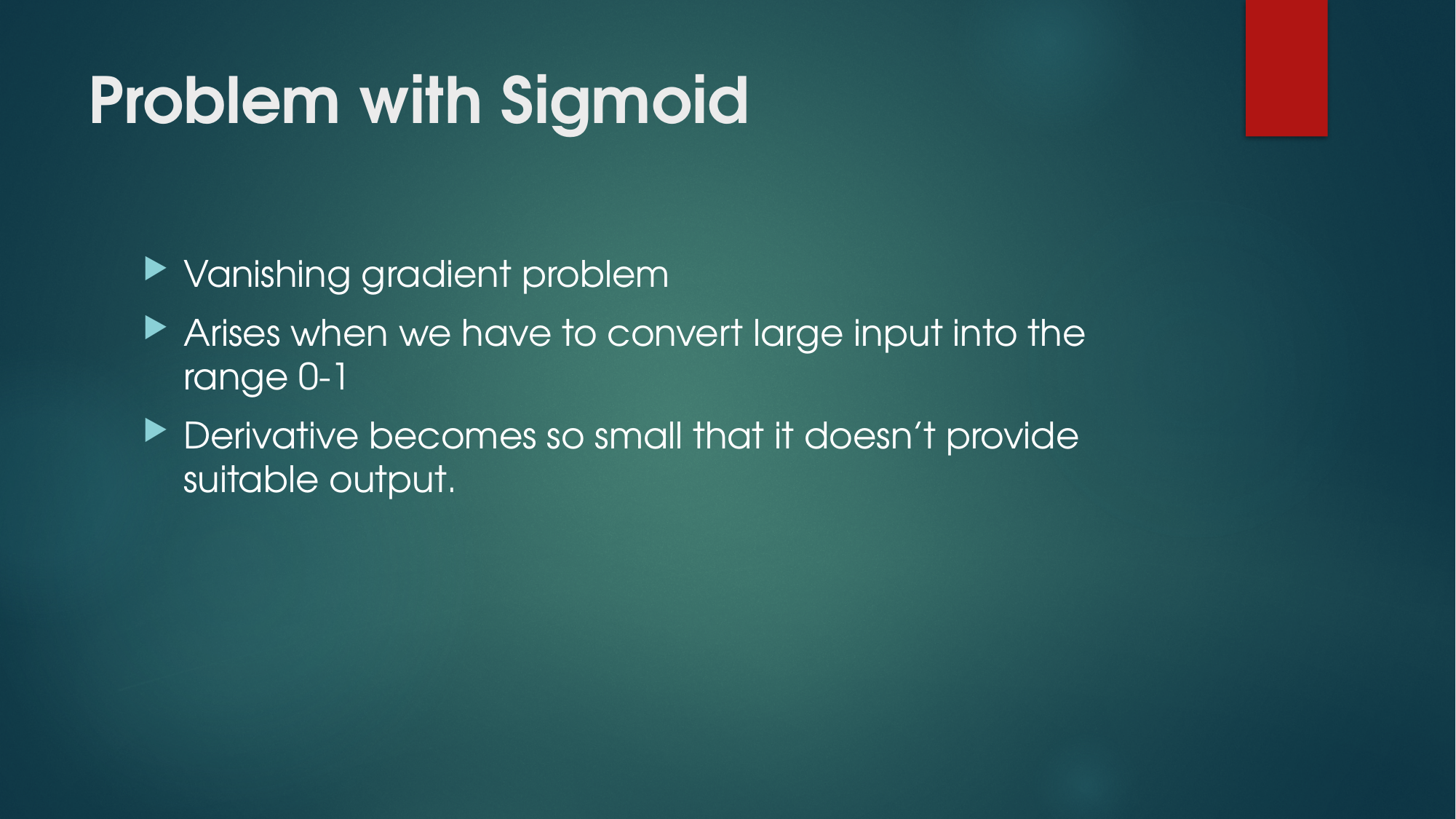

# Problem with Sigmoid
Vanishing gradient problem
Arises when we have to convert large input into the range 0-1
Derivative becomes so small that it doesn’t provide suitable output.